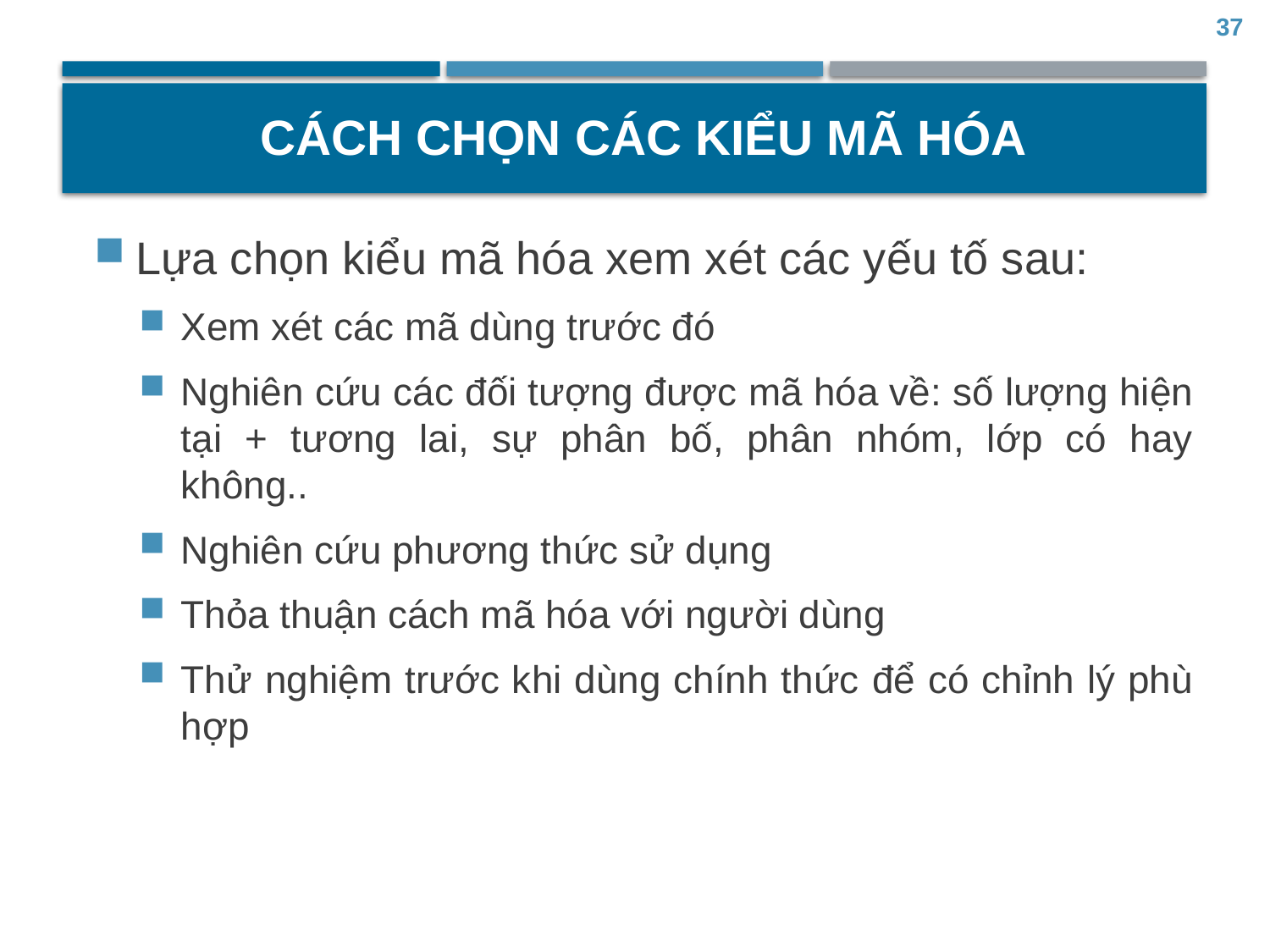

37
# Cách chọn các kiểu mã hóa
Lựa chọn kiểu mã hóa xem xét các yếu tố sau:
Xem xét các mã dùng trước đó
Nghiên cứu các đối tượng được mã hóa về: số lượng hiện tại + tương lai, sự phân bố, phân nhóm, lớp có hay không..
Nghiên cứu phương thức sử dụng
Thỏa thuận cách mã hóa với người dùng
Thử nghiệm trước khi dùng chính thức để có chỉnh lý phù hợp